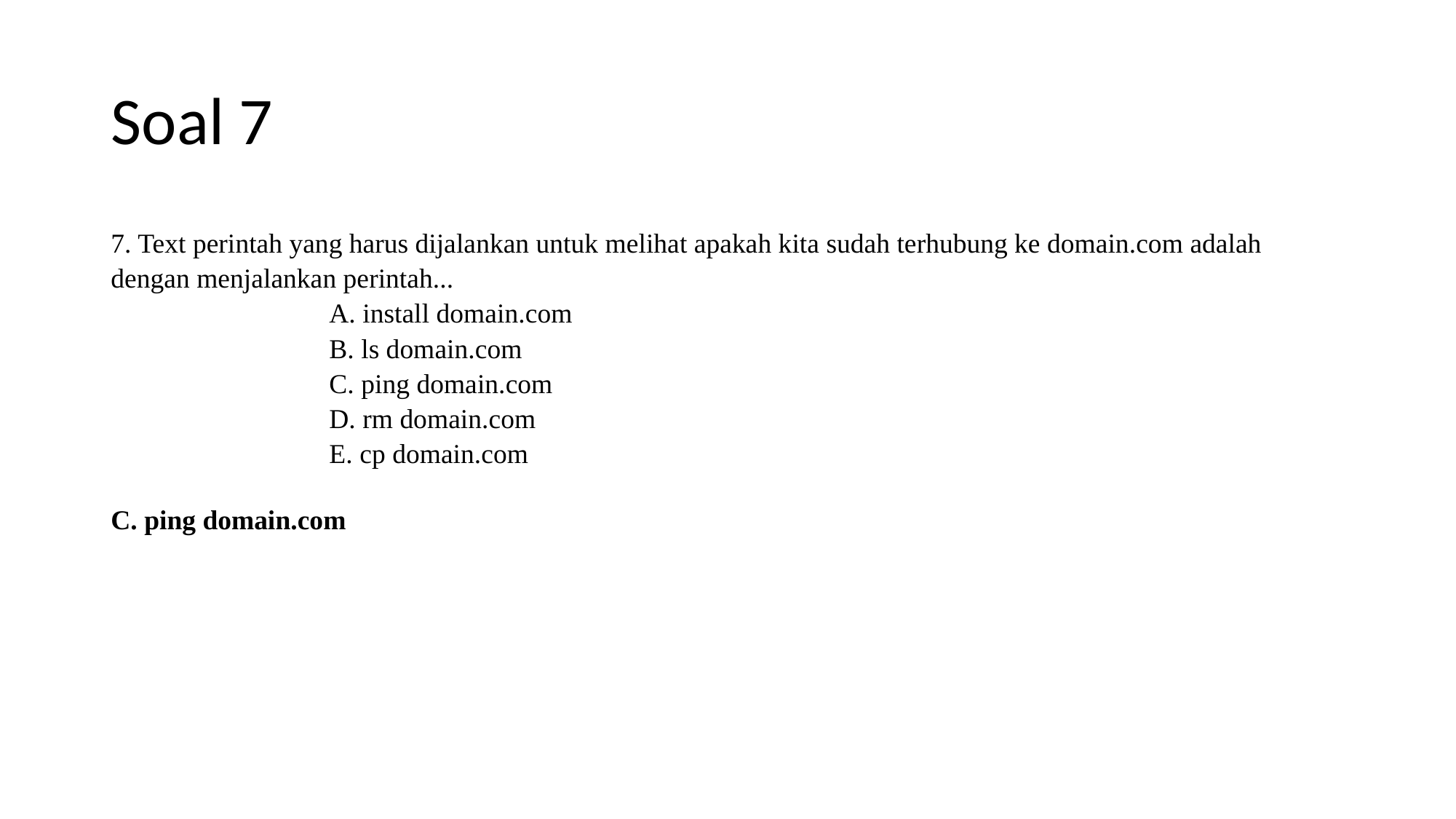

# Soal 7
7. Text perintah yang harus dijalankan untuk melihat apakah kita sudah terhubung ke domain.com adalah 	dengan menjalankan perintah...
		A. install domain.com
		B. ls domain.com
		C. ping domain.com
		D. rm domain.com
		E. cp domain.com
C. ping domain.com